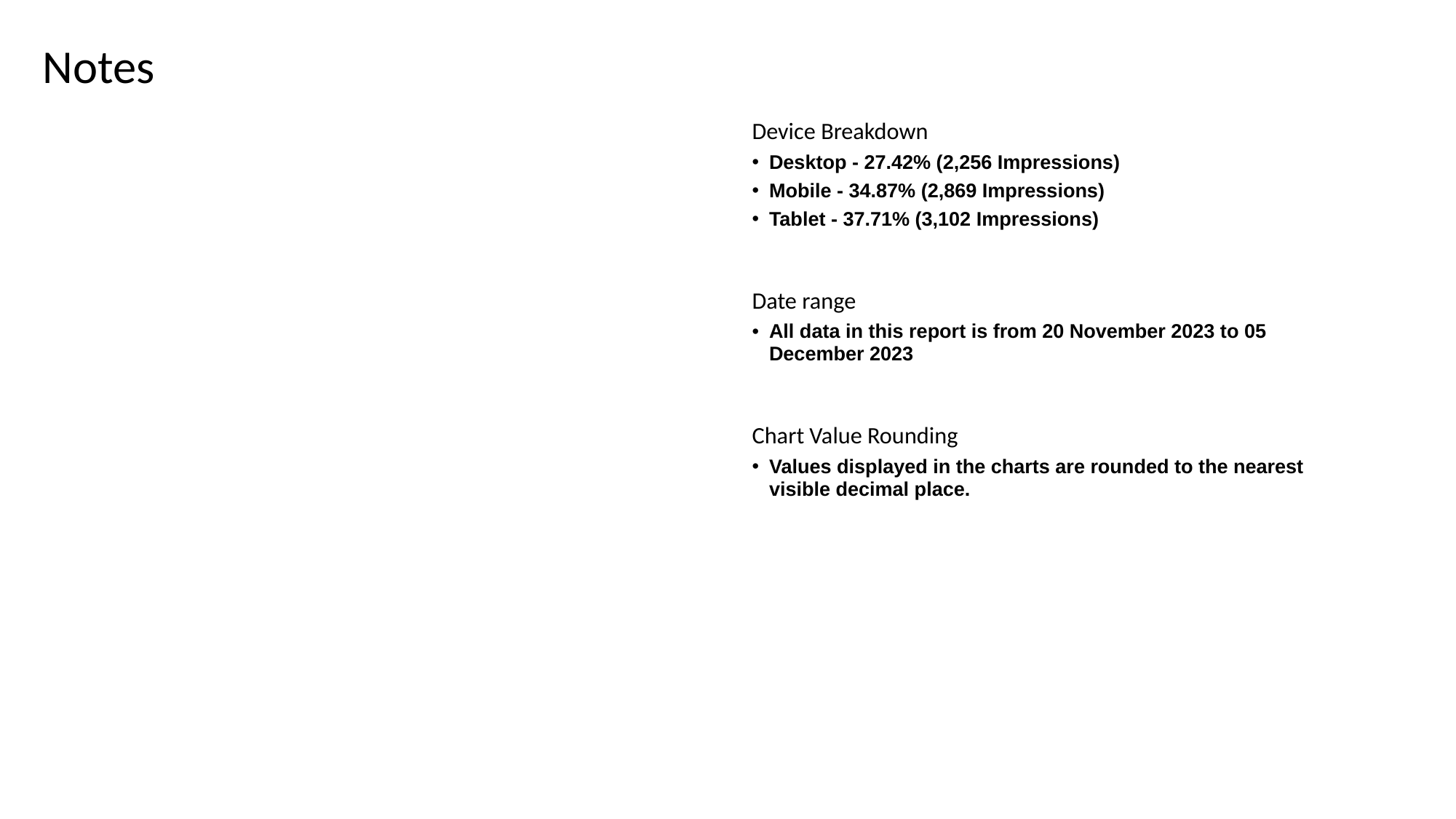

# Notes
Device Breakdown
Desktop - 27.42% (2,256 Impressions)
Mobile - 34.87% (2,869 Impressions)
Tablet - 37.71% (3,102 Impressions)

Date range
All data in this report is from 20 November 2023 to 05 December 2023

Chart Value Rounding
Values displayed in the charts are rounded to the nearest visible decimal place.